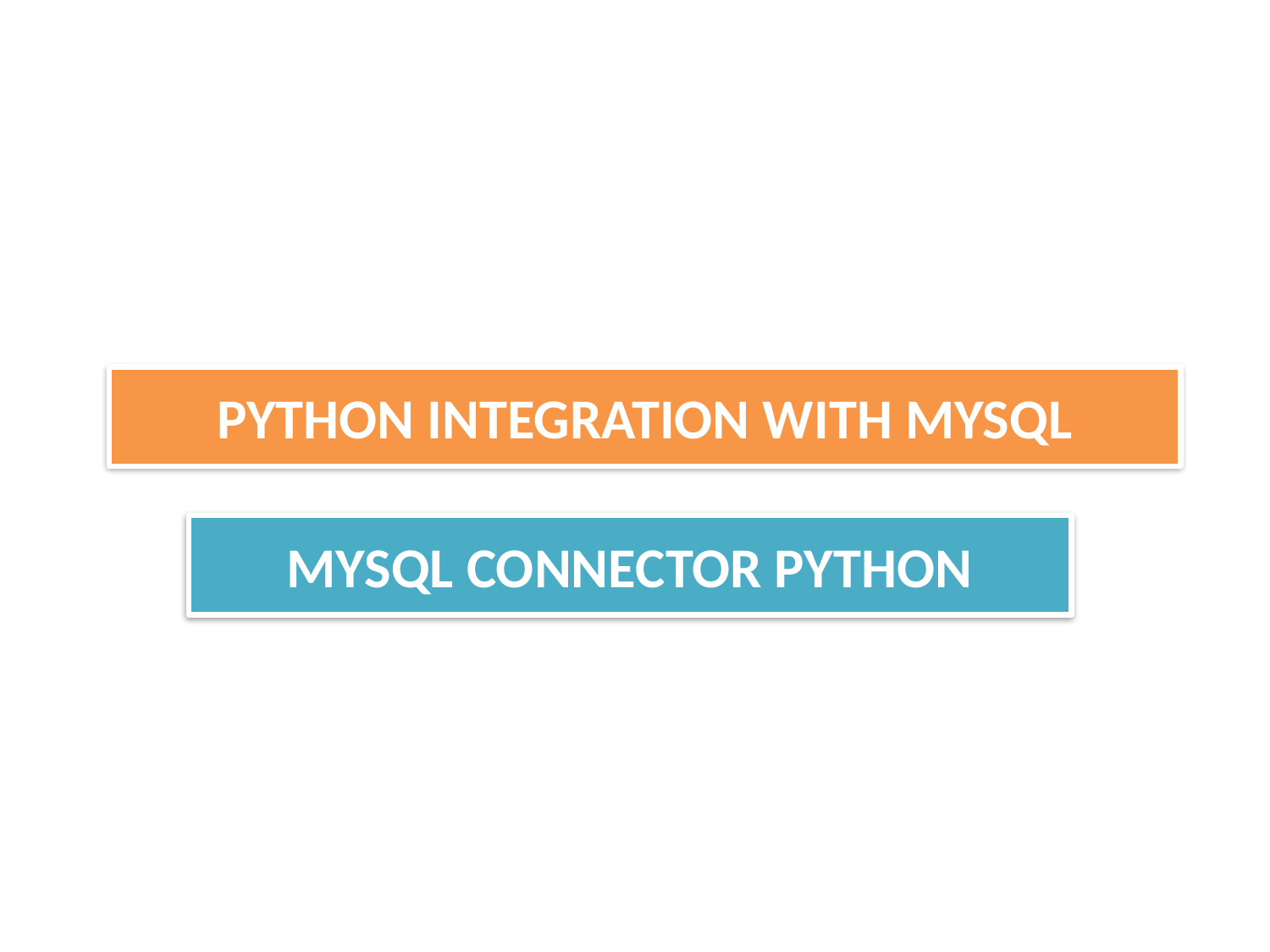

# PYTHON INTEGRATION WITH MYSQL
MYSQL CONNECTOR PYTHON